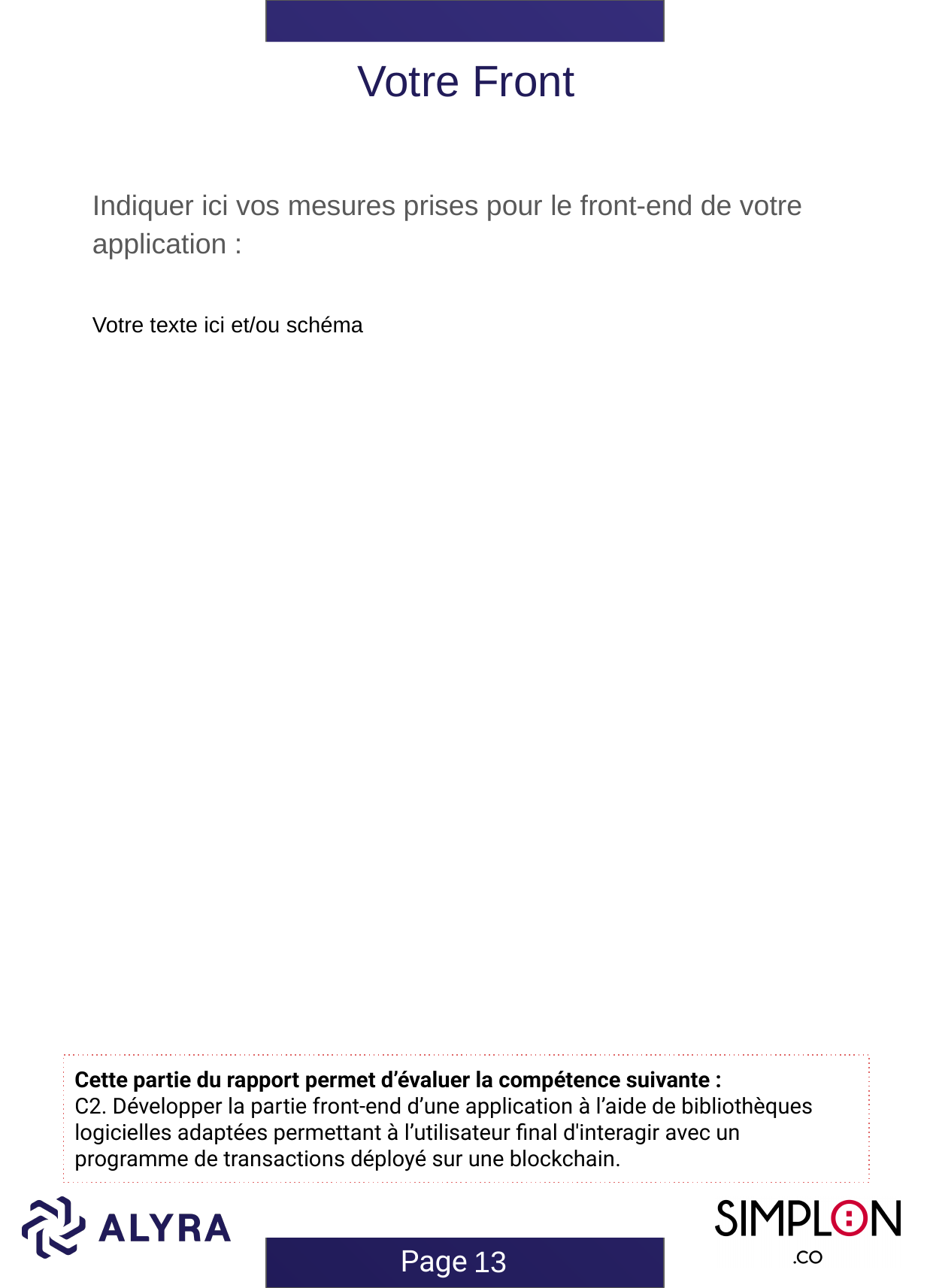

# Votre Front
Indiquer ici vos mesures prises pour le front-end de votre application :
Votre texte ici et/ou schéma
Cette partie du rapport permet d’évaluer la compétence suivante :
C2. Développer la partie front-end d’une application à l’aide de bibliothèques logicielles adaptées permettant à l’utilisateur final d'interagir avec un programme de transactions déployé sur une blockchain.
13